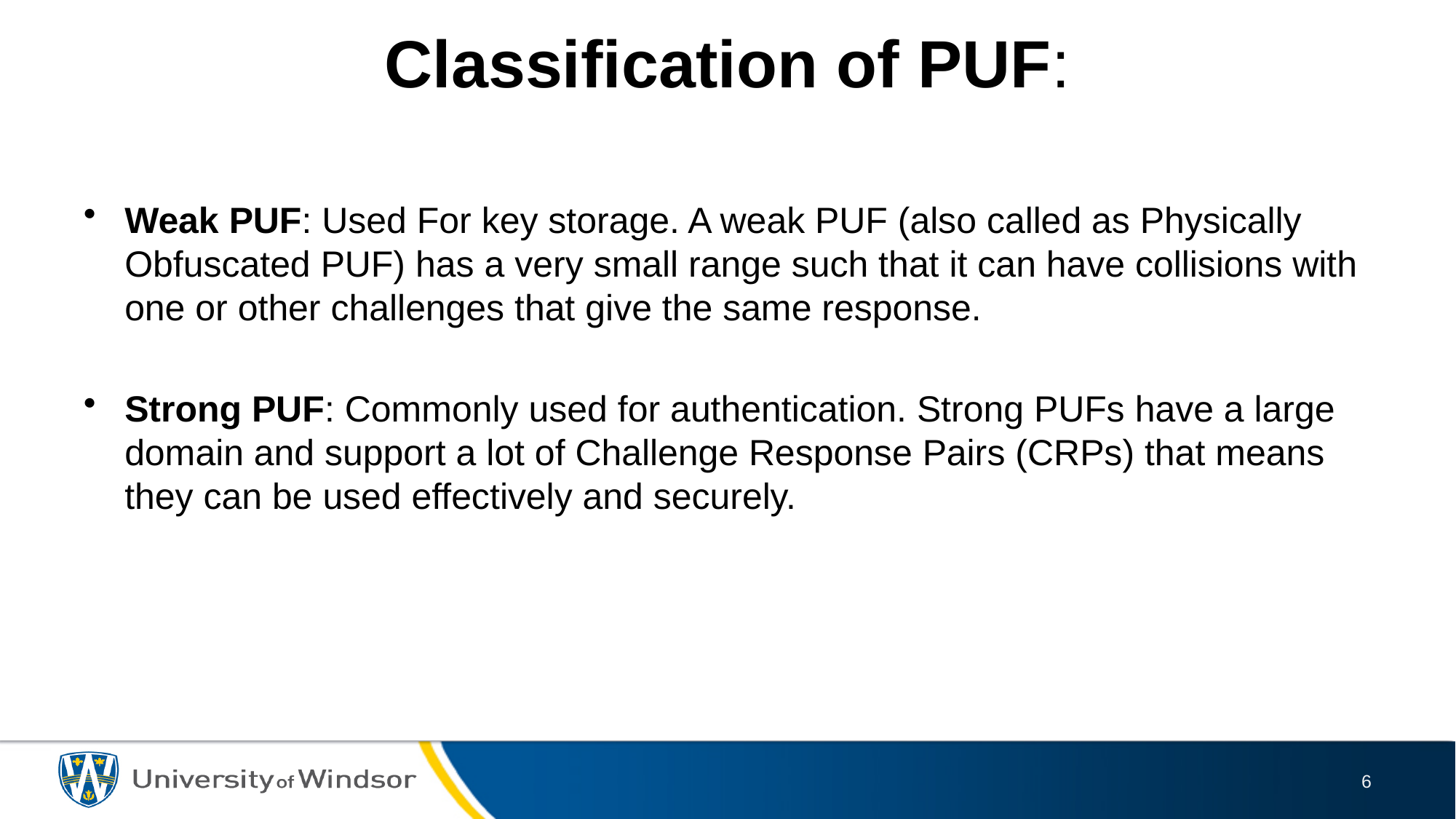

# Classification of PUF:
Weak PUF: Used For key storage. A weak PUF (also called as Physically Obfuscated PUF) has a very small range such that it can have collisions with one or other challenges that give the same response.

Strong PUF: Commonly used for authentication. Strong PUFs have a large domain and support a lot of Challenge Response Pairs (CRPs) that means they can be used effectively and securely.

6